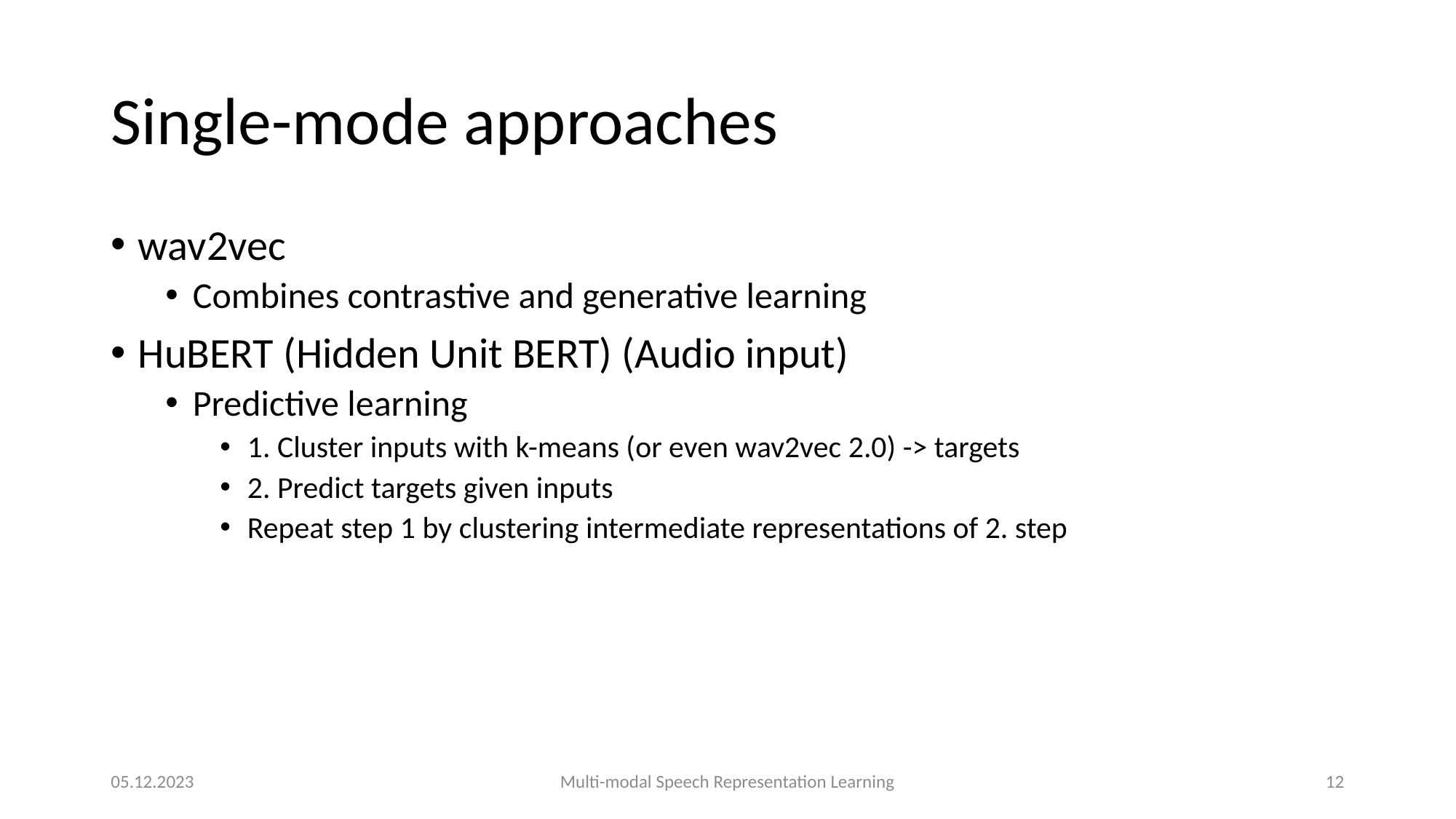

# Single-mode approaches
wav2vec
Combines contrastive and generative learning
HuBERT (Hidden Unit BERT) (Audio input)
Predictive learning
1. Cluster inputs with k-means (or even wav2vec 2.0) -> targets
2. Predict targets given inputs
Repeat step 1 by clustering intermediate representations of 2. step

05.12.2023
Multi-modal Speech Representation Learning
12